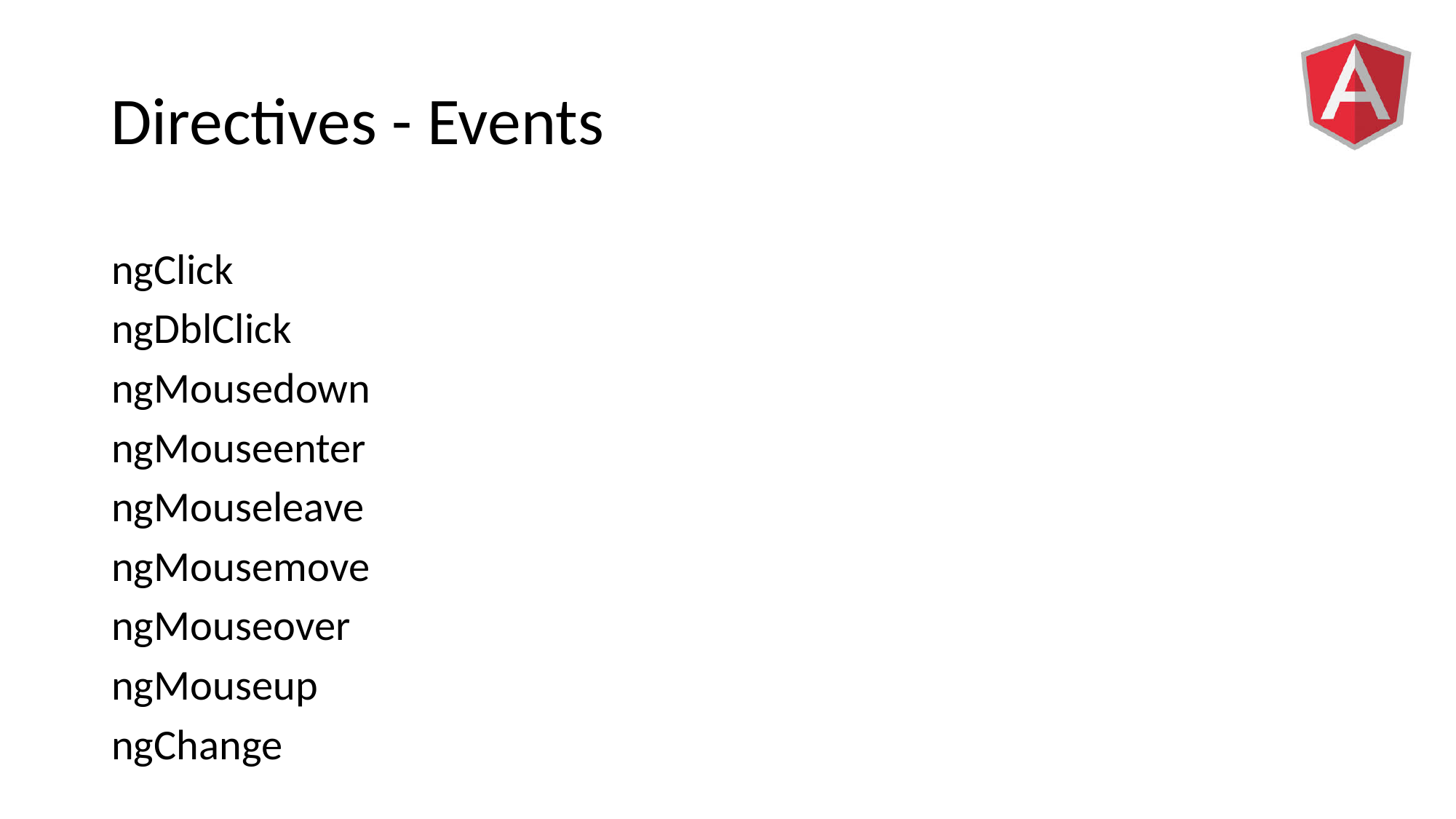

# Directives - Events
ngClick
ngDblClick
ngMousedown
ngMouseenter
ngMouseleave
ngMousemove
ngMouseover
ngMouseup
ngChange